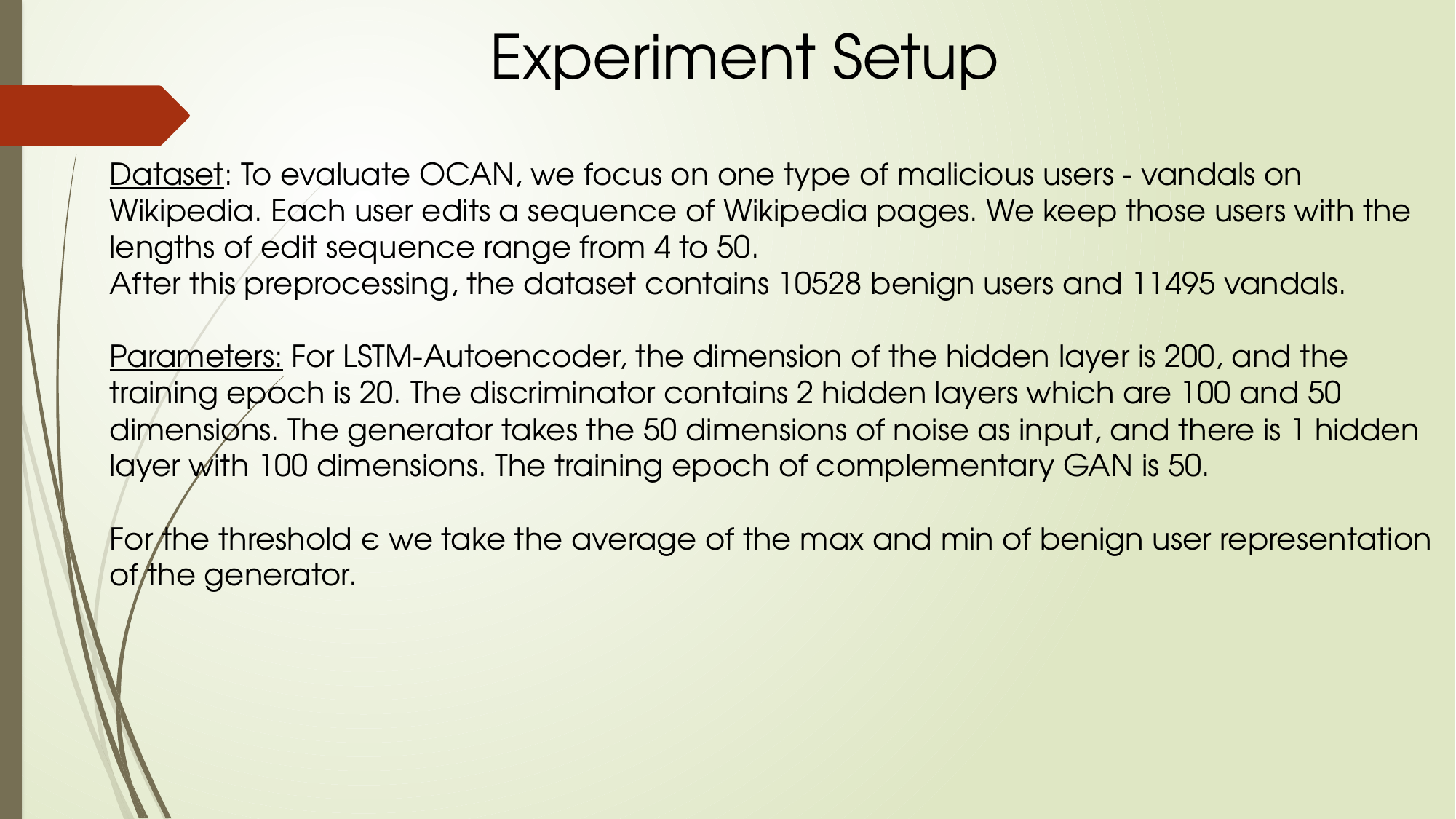

Experiment Setup
Dataset: To evaluate OCAN, we focus on one type of malicious users - vandals on Wikipedia. Each user edits a sequence of Wikipedia pages. We keep those users with the lengths of edit sequence range from 4 to 50.
After this preprocessing, the dataset contains 10528 benign users and 11495 vandals.

Parameters: For LSTM-Autoencoder, the dimension of the hidden layer is 200, and the training epoch is 20. The discriminator contains 2 hidden layers which are 100 and 50 dimensions. The generator takes the 50 dimensions of noise as input, and there is 1 hidden layer with 100 dimensions. The training epoch of complementary GAN is 50.

For the threshold ϵ we take the average of the max and min of benign user representation of the generator.